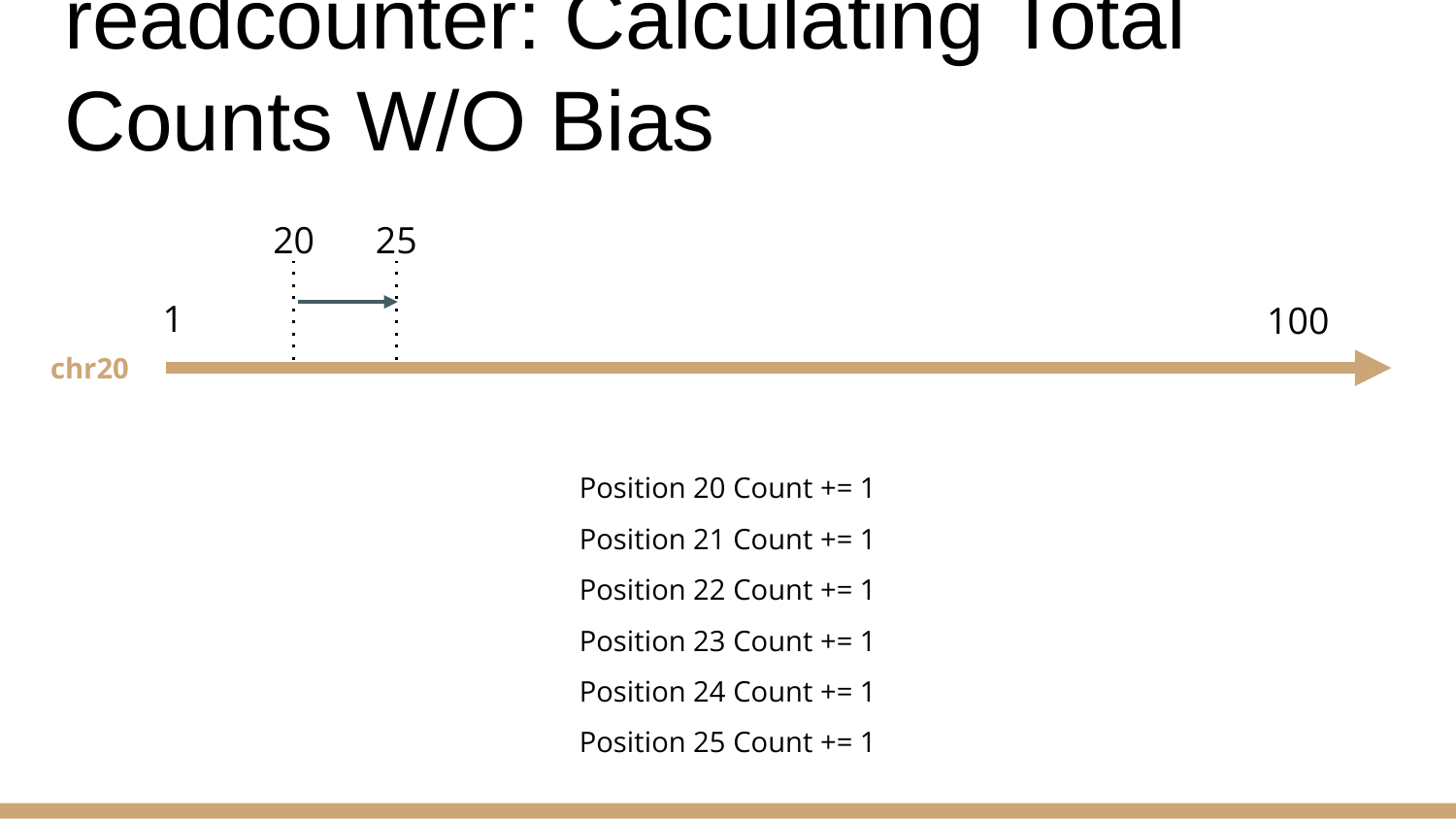

# readcounter: Calculating Total Counts W/O Bias
20
25
1
100
chr20
Position 20 Count += 1
Position 21 Count += 1
Position 22 Count += 1
Position 23 Count += 1
Position 24 Count += 1
Position 25 Count += 1